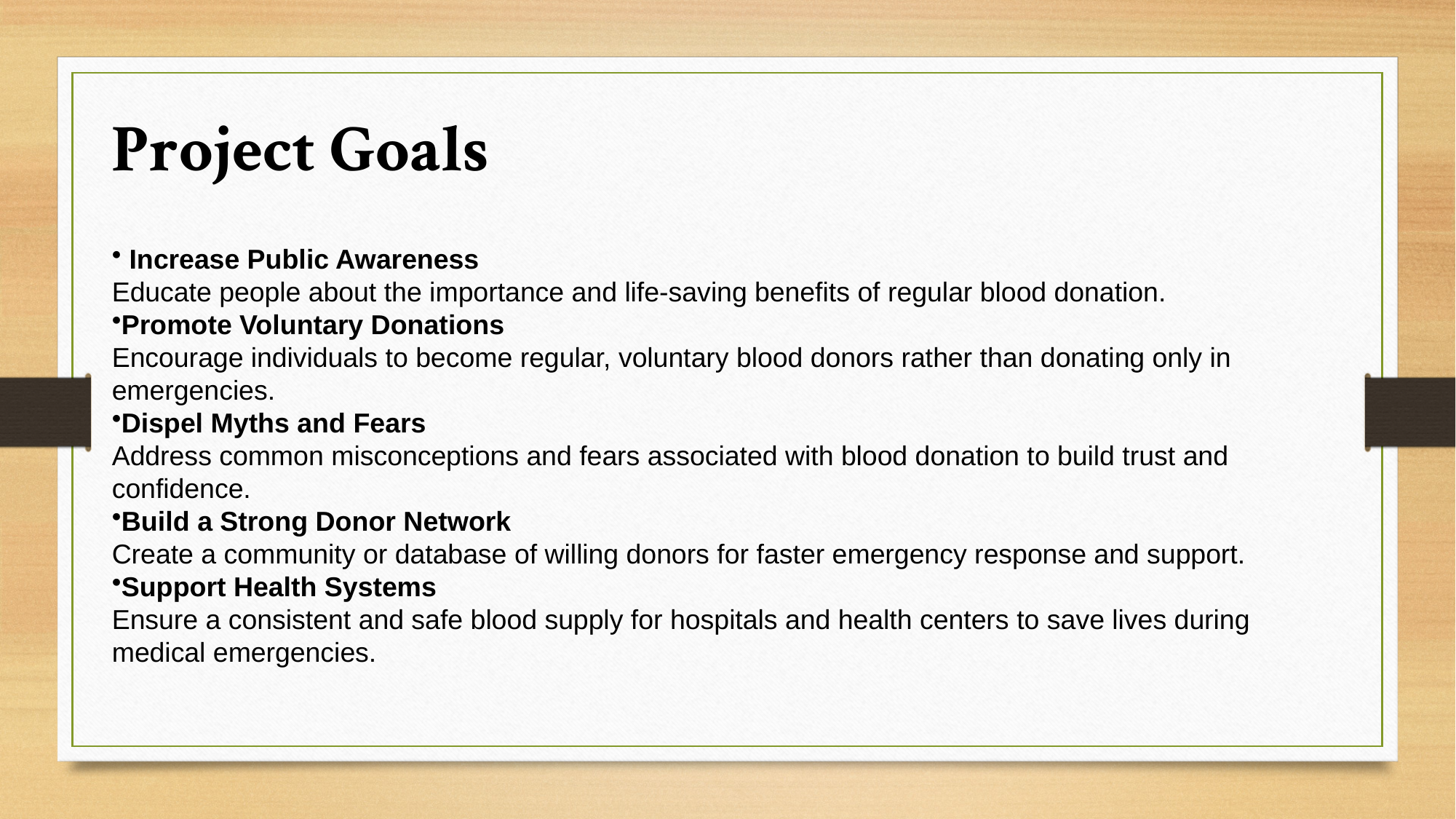

Increase Public Awareness
Educate people about the importance and life-saving benefits of regular blood donation.
Promote Voluntary Donations
Encourage individuals to become regular, voluntary blood donors rather than donating only in emergencies.
Dispel Myths and Fears
Address common misconceptions and fears associated with blood donation to build trust and confidence.
Build a Strong Donor Network
Create a community or database of willing donors for faster emergency response and support.
Support Health Systems
Ensure a consistent and safe blood supply for hospitals and health centers to save lives during medical emergencies.
Project Goals